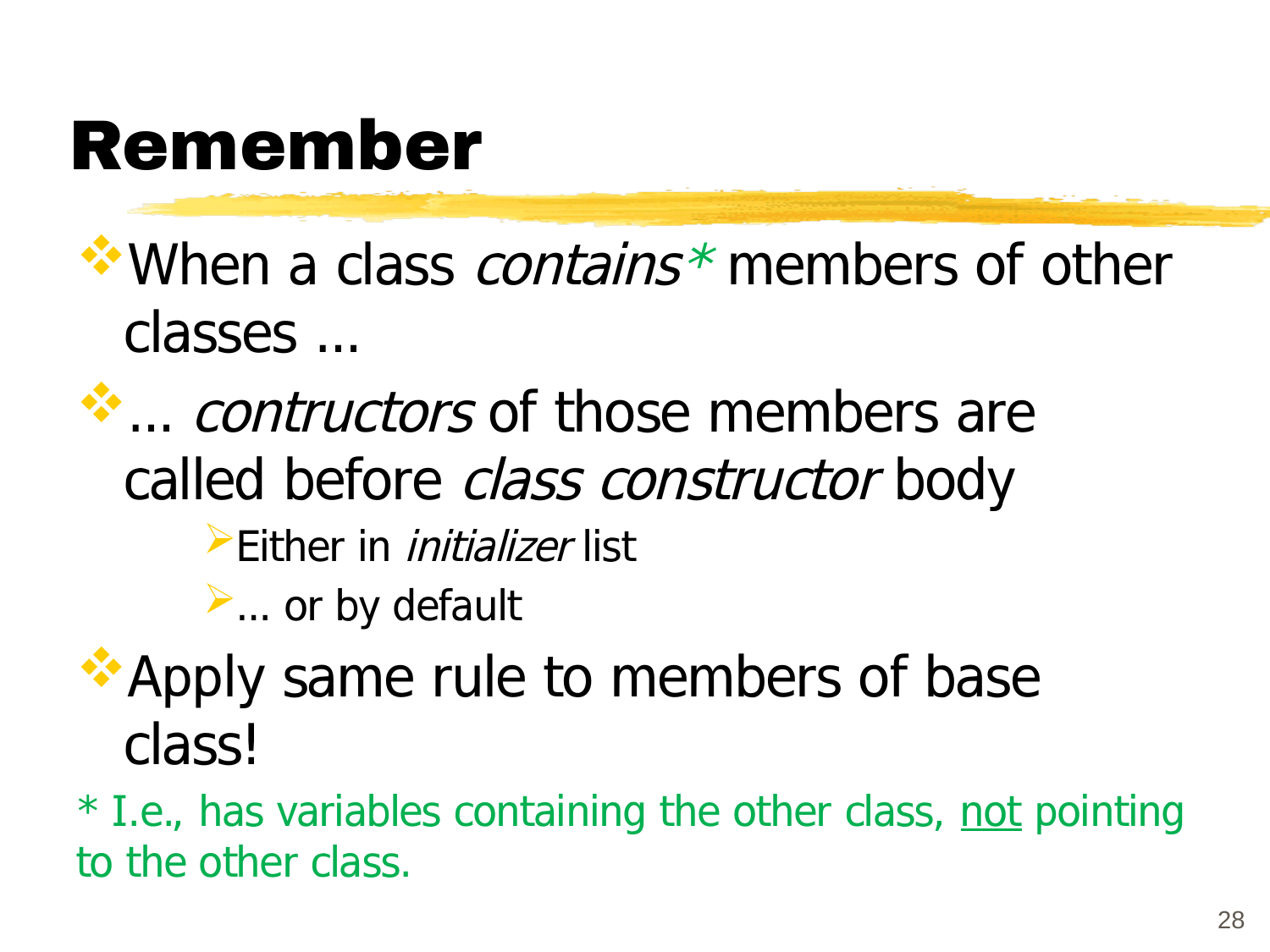

# Remember
When a class contains* members of other classes …
… contructors of those members are called before class constructor body
Either in initializer list
… or by default
Apply same rule to members of base class!
* I.e., has variables containing the other class, not pointing to the other class.
28